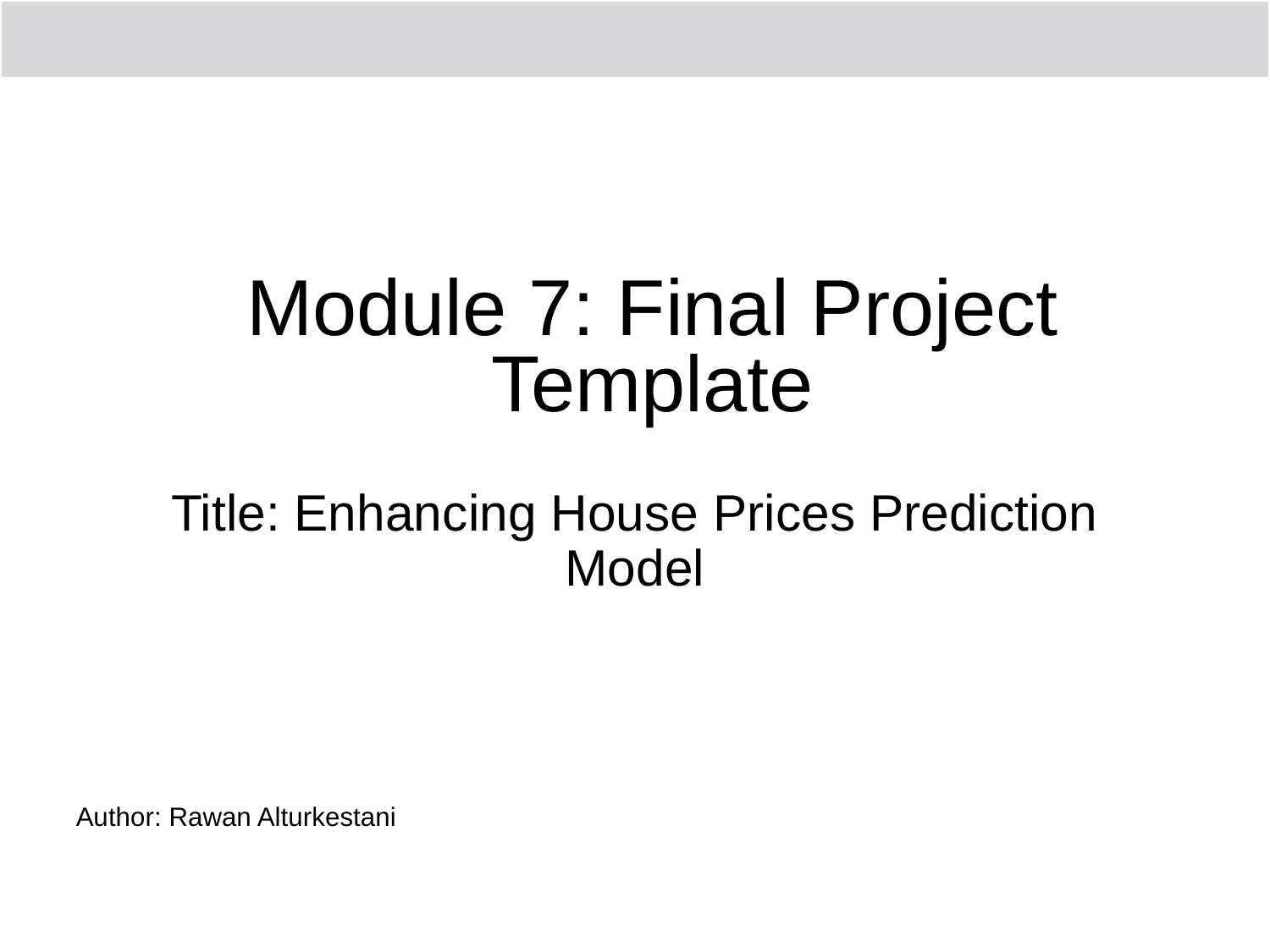

# Title: Enhancing House Prices Prediction Model
Author: Rawan Alturkestani